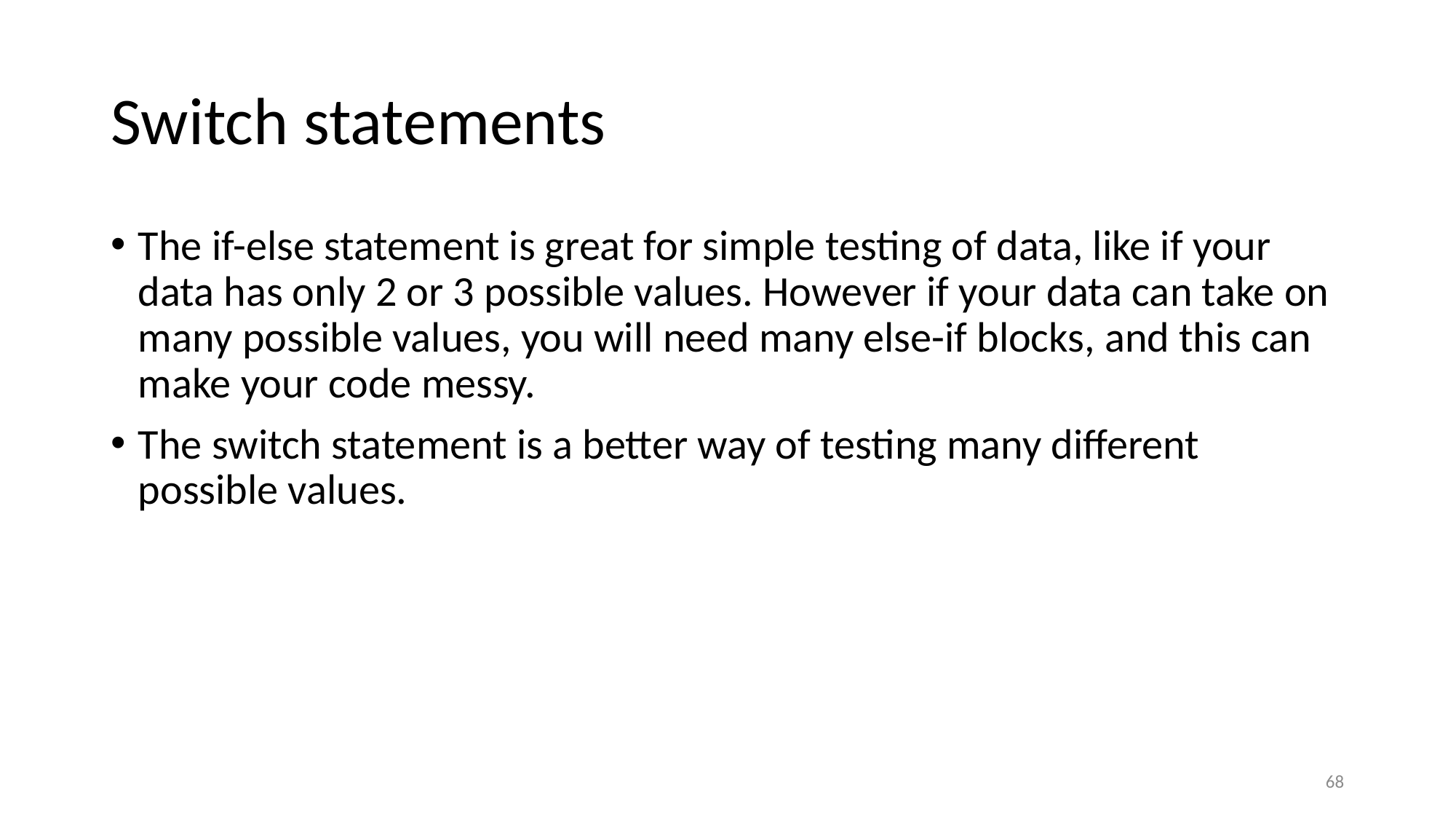

# Switch statements
The if-else statement is great for simple testing of data, like if your data has only 2 or 3 possible values. However if your data can take on many possible values, you will need many else-if blocks, and this can make your code messy.
The switch statement is a better way of testing many different possible values.

68